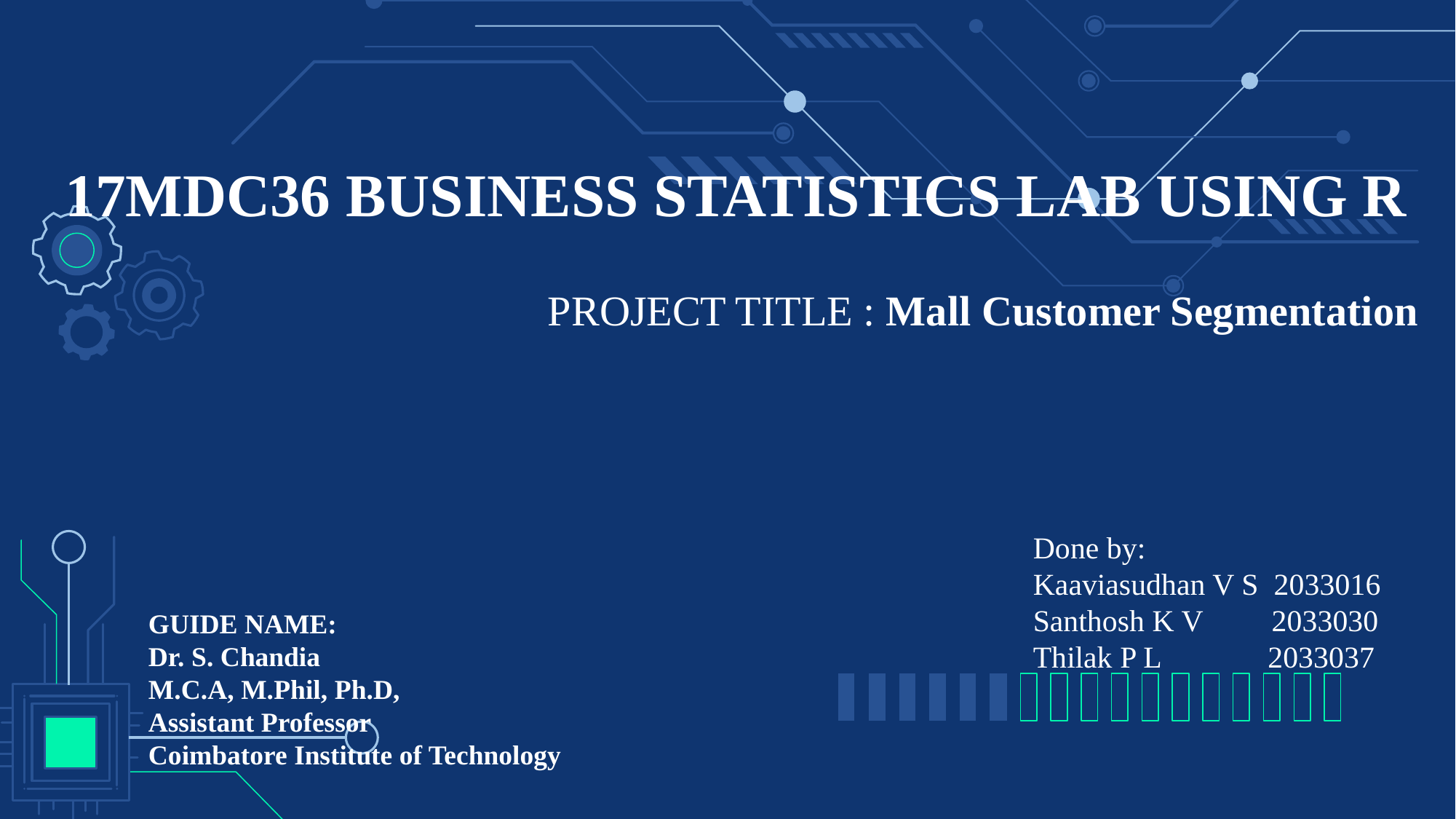

# 17MDC36 BUSINESS STATISTICS LAB USING R
PROJECT TITLE : Mall Customer Segmentation

Done by:
Kaaviasudhan V S  2033016
Santhosh K V         2033030
Thilak P L              2033037
GUIDE NAME:
Dr. S. Chandia
M.C.A, M.Phil, Ph.D,
Assistant Professor
Coimbatore Institute of Technology